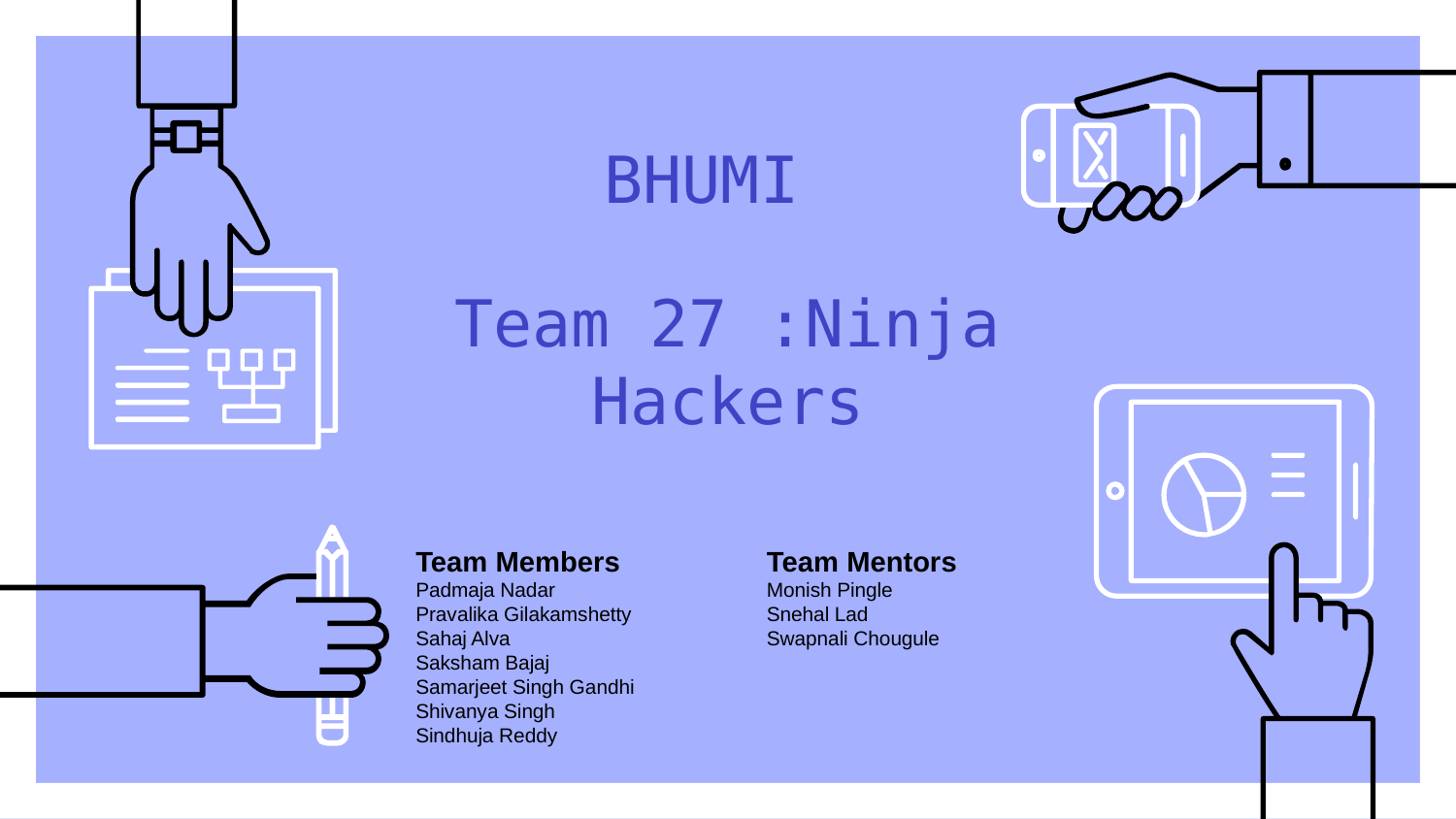

BHUMI
# Team 27 :Ninja Hackers
Team Members
Padmaja Nadar
Pravalika Gilakamshetty
Sahaj Alva
Saksham Bajaj
Samarjeet Singh Gandhi
Shivanya Singh
Sindhuja Reddy
Team Mentors
Monish Pingle
Snehal Lad
Swapnali Chougule